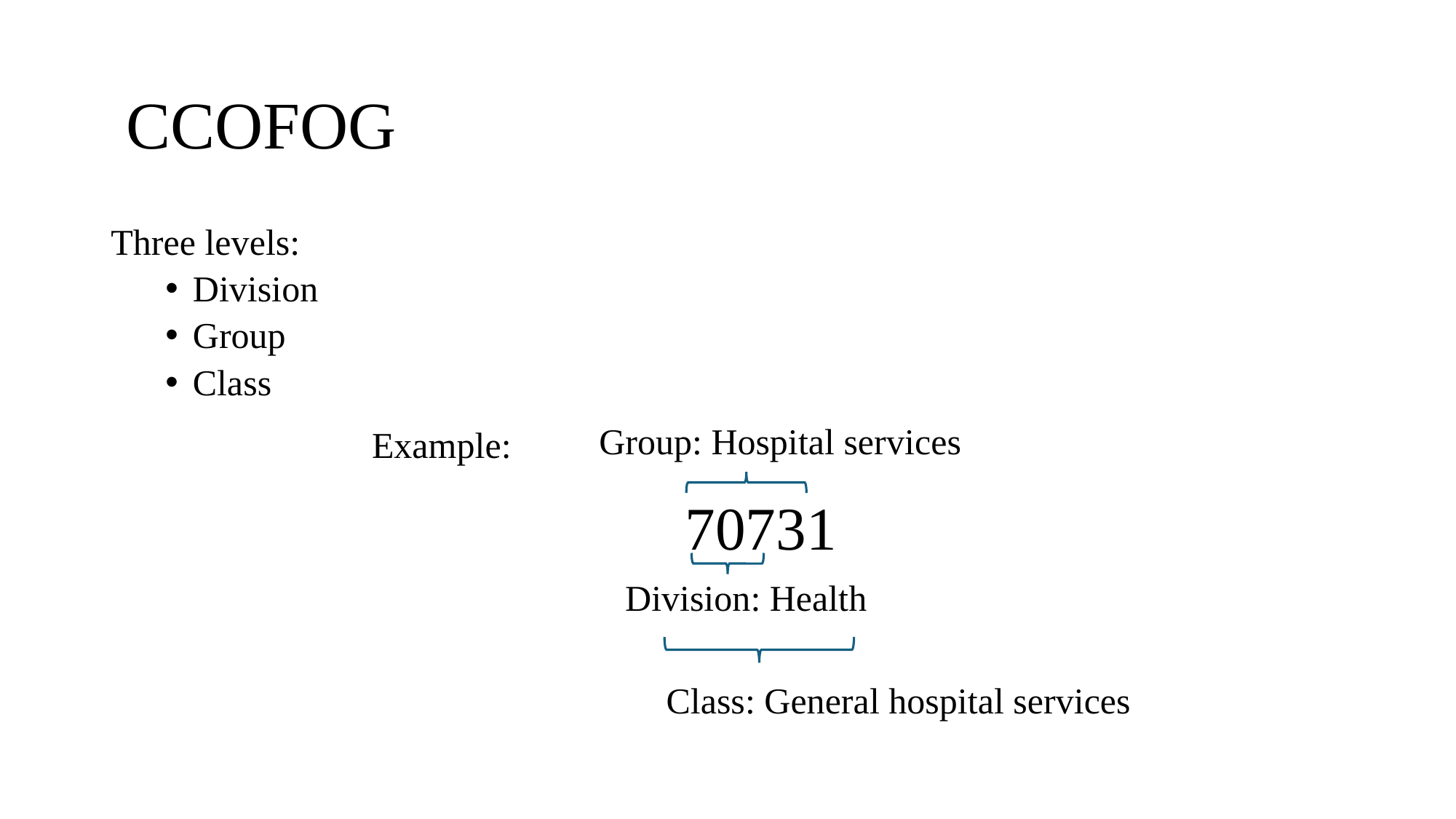

# CCOFOG
Three levels:
Division
Group
Class

Group: Hospital services
Example:

70731

Division: Health
Class: General hospital services